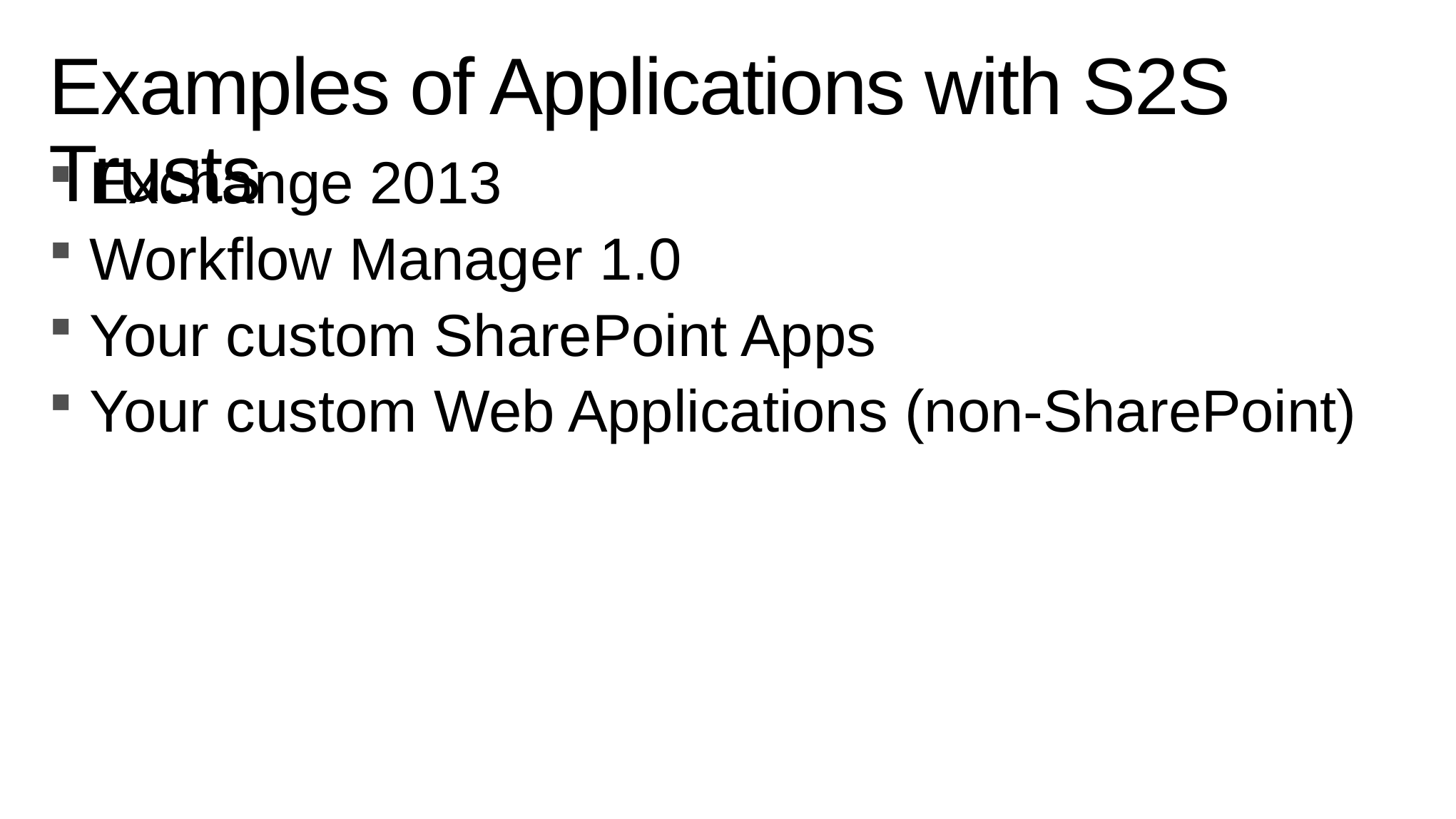

# Examples of Applications with S2S Trusts
Exchange 2013
Workflow Manager 1.0
Your custom SharePoint Apps
Your custom Web Applications (non-SharePoint)